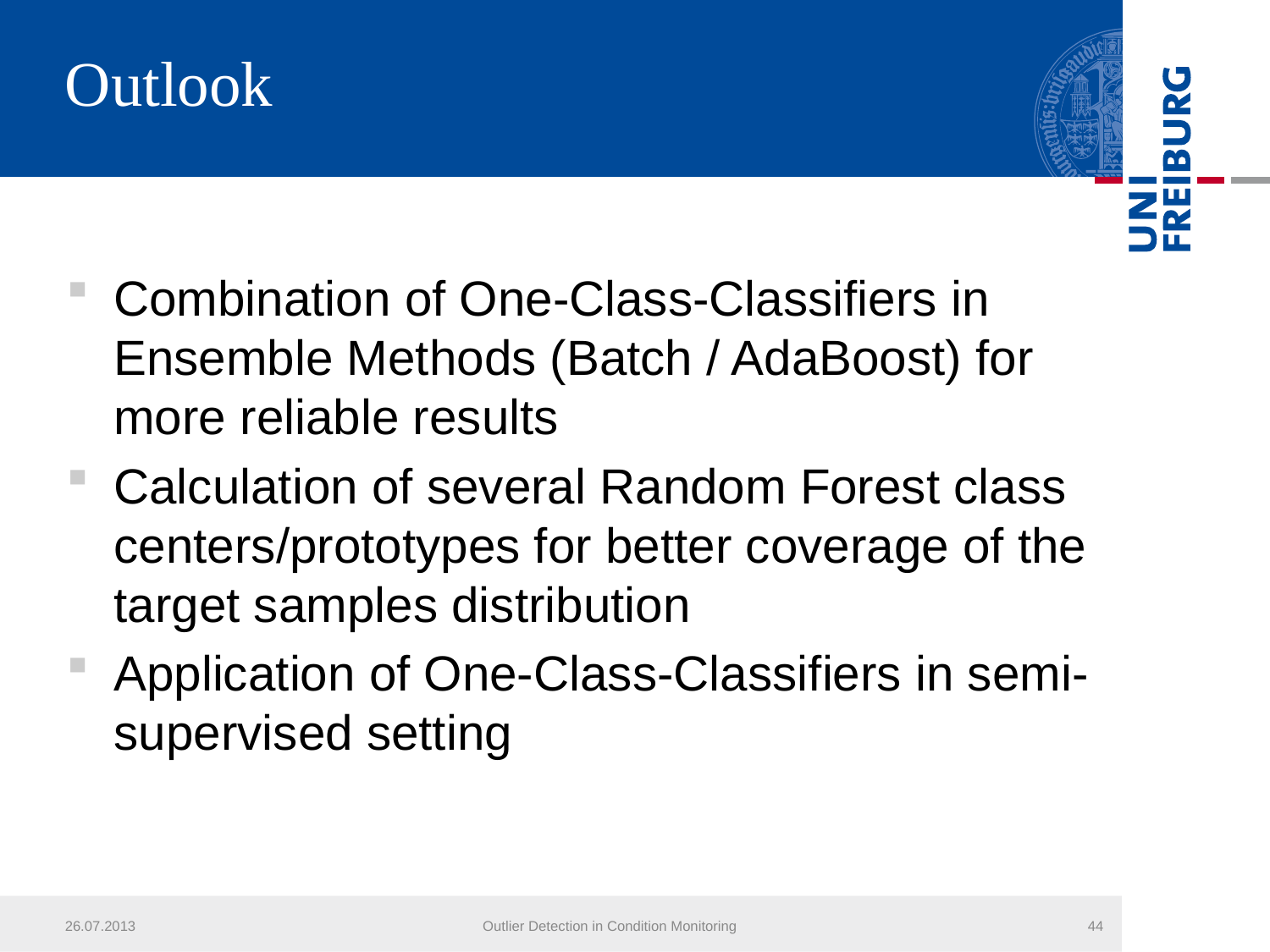

# Outlook

Combination of One-Class-Classifiers in Ensemble Methods (Batch / AdaBoost) for more reliable results
Calculation of several Random Forest class centers/prototypes for better coverage of the target samples distribution
Application of One-Class-Classifiers in semi-supervised setting
26.07.2013

Outlier Detection in Condition Monitoring

44